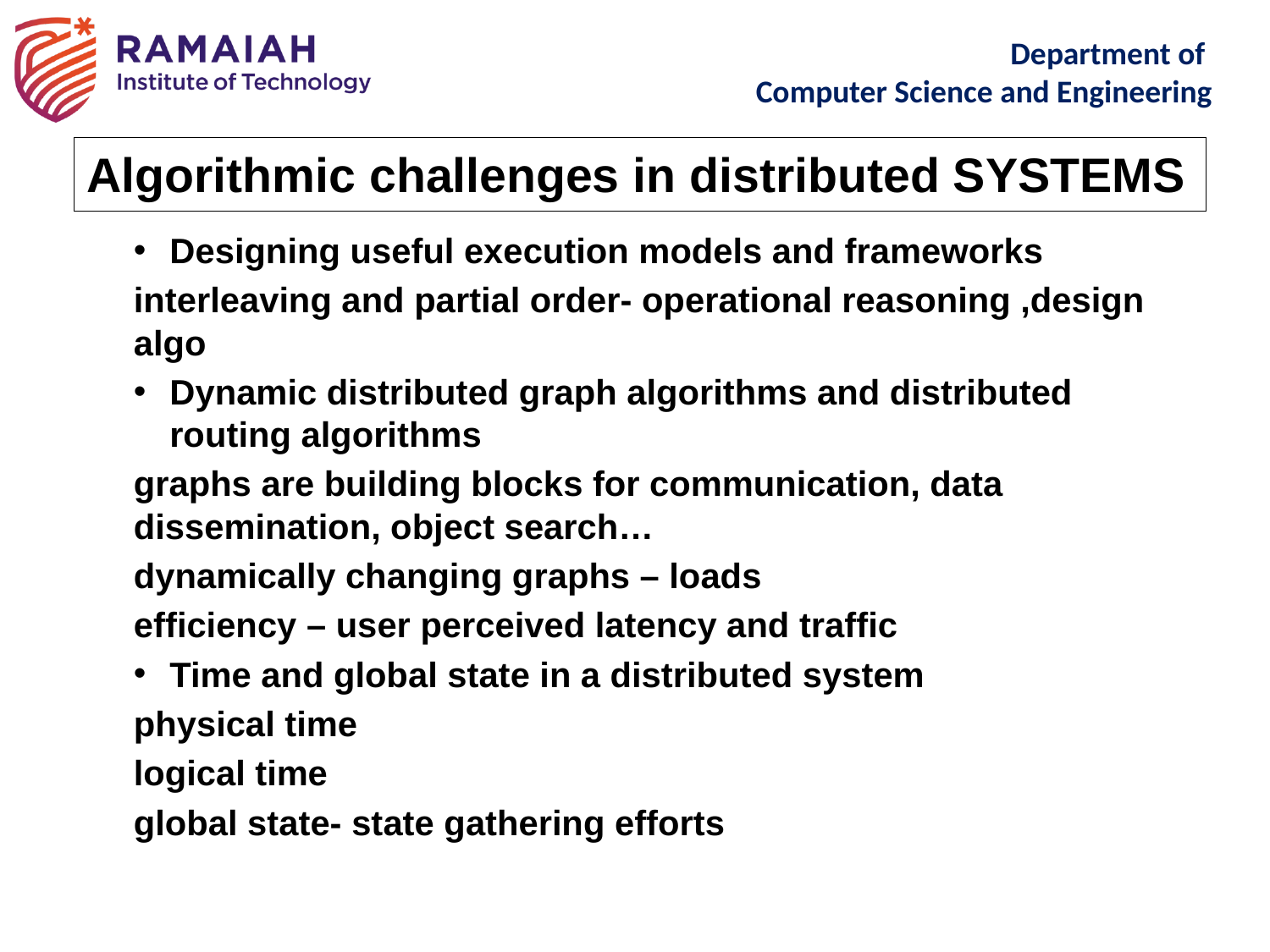

Algorithmic challenges in distributed SYSTEMS

Designing useful execution models and frameworks
	interleaving and partial order- operational reasoning ,design algo
Dynamic distributed graph algorithms and distributed routing algorithms
	graphs are building blocks for communication, data dissemination, object search…
	dynamically changing graphs – loads
	efficiency – user perceived latency and traffic
Time and global state in a distributed system
	physical time
	logical time
	global state- state gathering efforts